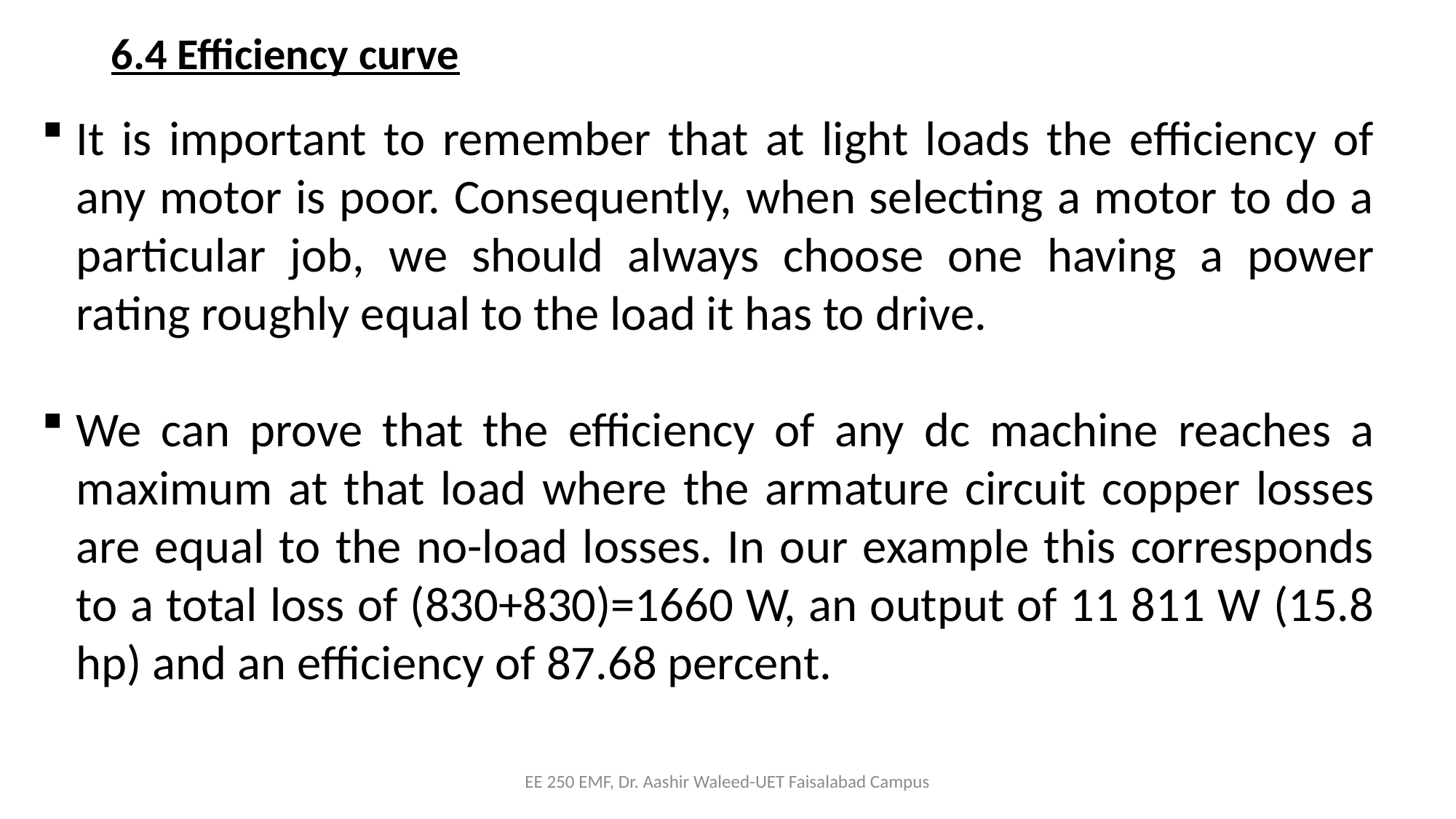

# 6.4 Efficiency curve
It is important to remember that at light loads the efficiency of any motor is poor. Consequently, when selecting a motor to do a particular job, we should always choose one having a power rating roughly equal to the load it has to drive.

We can prove that the efficiency of any dc machine reaches a maximum at that load where the armature circuit copper losses are equal to the no-load losses. In our example this corresponds to a total loss of (830+830)=1660 W, an output of 11 811 W (15.8 hp) and an efficiency of 87.68 percent.
EE 250 EMF, Dr. Aashir Waleed-UET Faisalabad Campus